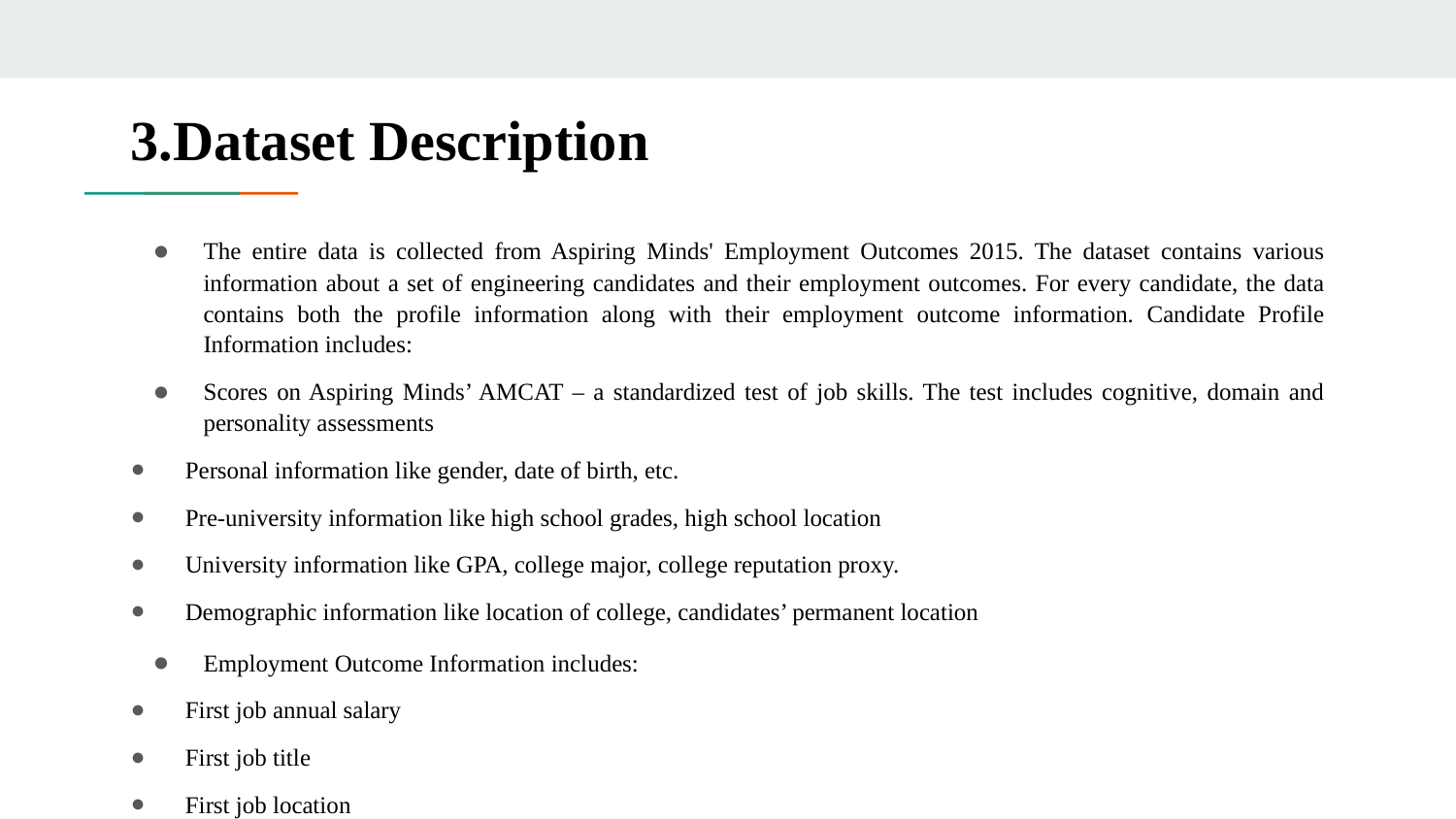

# 3.Dataset Description
The entire data is collected from Aspiring Minds' Employment Outcomes 2015. The dataset contains various information about a set of engineering candidates and their employment outcomes. For every candidate, the data contains both the profile information along with their employment outcome information. Candidate Profile Information includes:
Scores on Aspiring Minds’ AMCAT – a standardized test of job skills. The test includes cognitive, domain and personality assessments
Personal information like gender, date of birth, etc.
Pre-university information like high school grades, high school location
University information like GPA, college major, college reputation proxy.
Demographic information like location of college, candidates’ permanent location
Employment Outcome Information includes:
First job annual salary
First job title
First job location